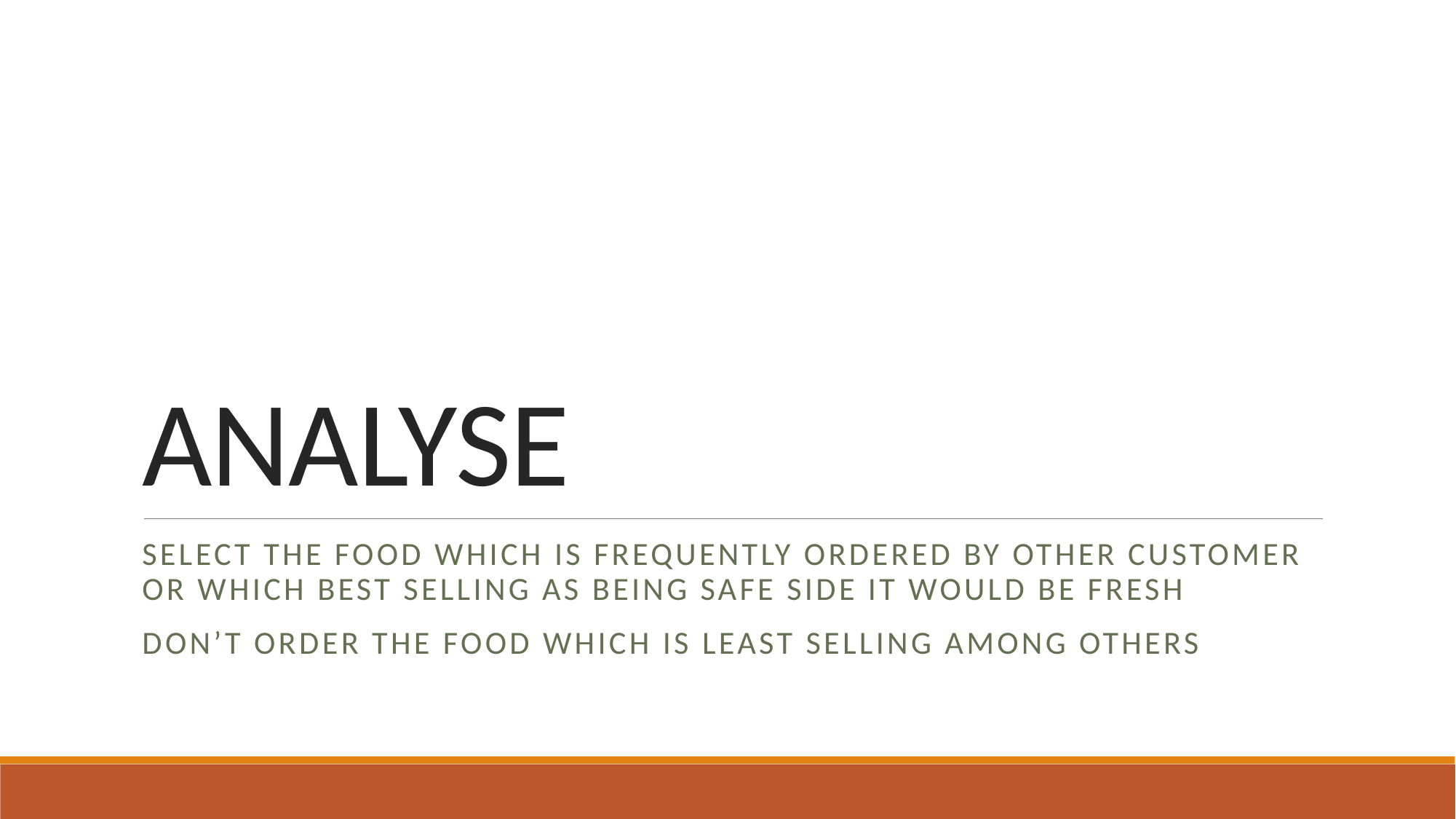

# ANALYSE
Select the food which is frequently ordered by other customer or which best selling as being safe side it would be fresh
Don’t order the food which is least selling among others